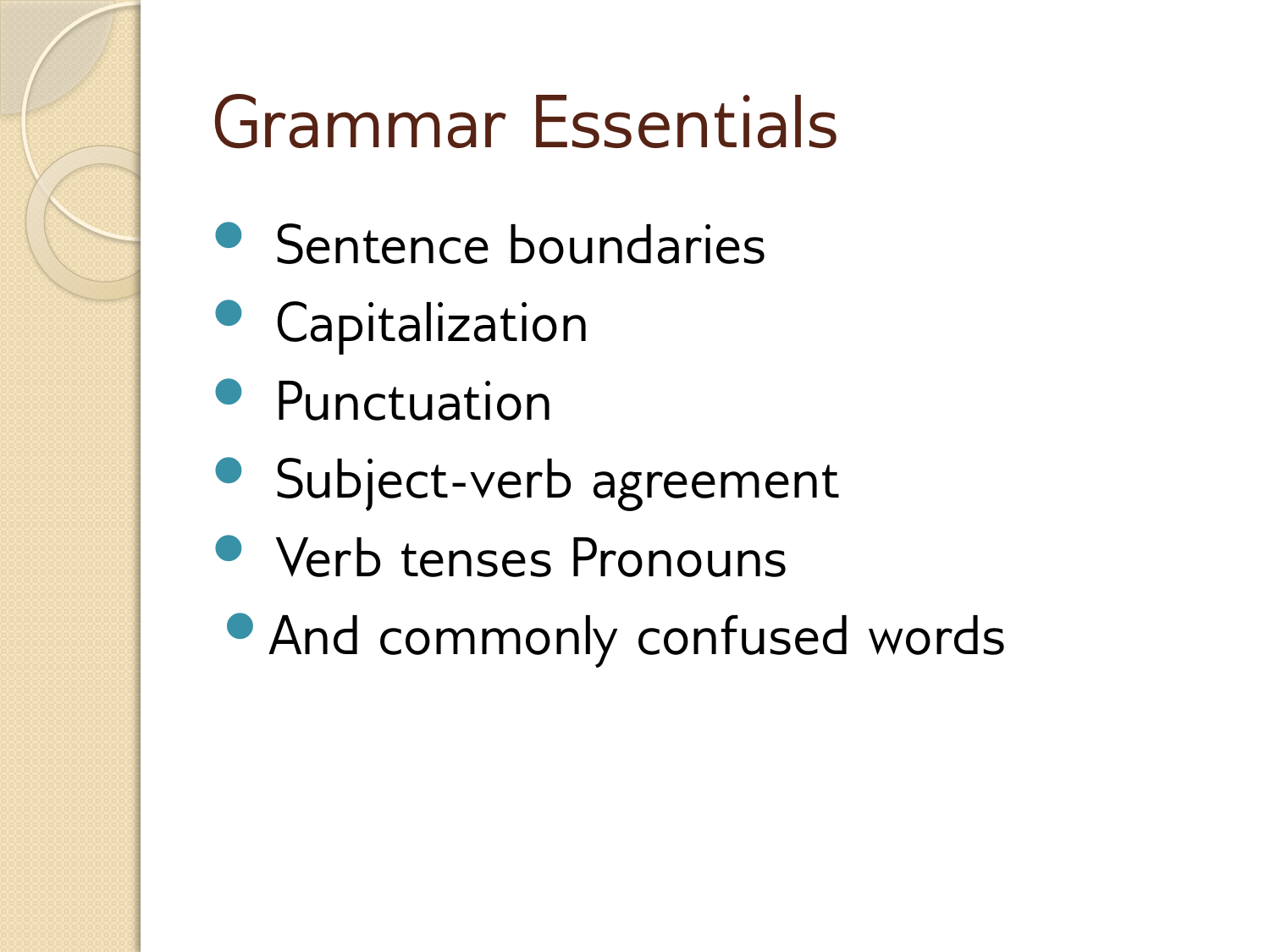

# Grammar Essentials
Sentence boundaries
Capitalization
Punctuation
Subject-verb agreement
Verb tenses Pronouns
And commonly confused words